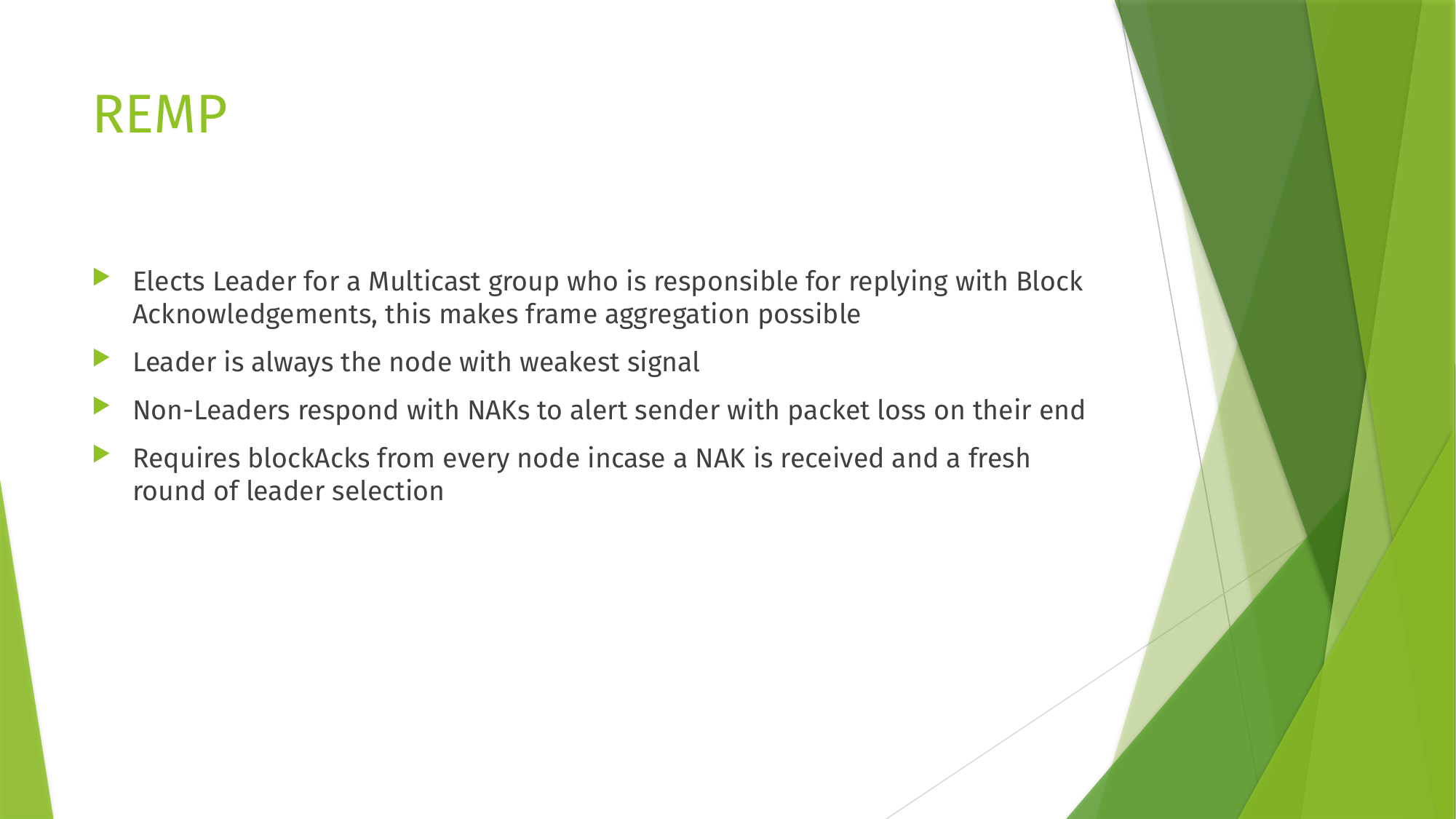

# REMP
Elects Leader for a Multicast group who is responsible for replying with Block Acknowledgements, this makes frame aggregation possible
Leader is always the node with weakest signal
Non-Leaders respond with NAKs to alert sender with packet loss on their end
Requires blockAcks from every node incase a NAK is received and a fresh round of leader selection